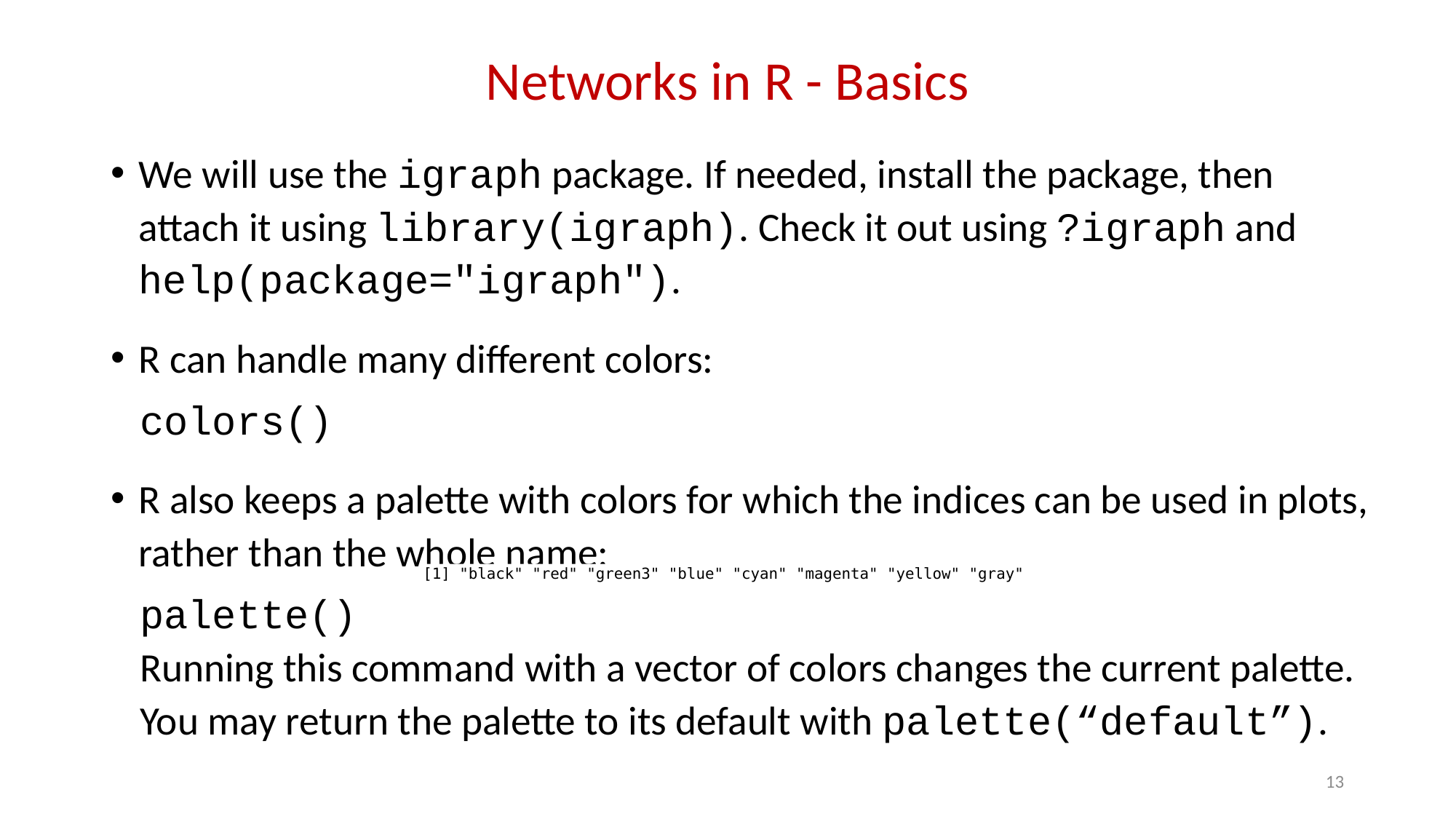

# Networks in R - Basics
We will use the igraph package. If needed, install the package, then attach it using library(igraph). Check it out using ?igraph and help(package="igraph").
R can handle many different colors:
colors()
R also keeps a palette with colors for which the indices can be used in plots, rather than the whole name:
palette()
Running this command with a vector of colors changes the current palette. You may return the palette to its default with palette(“default”).

[1] "black" "red" "green3" "blue" "cyan" "magenta" "yellow" "gray"
13